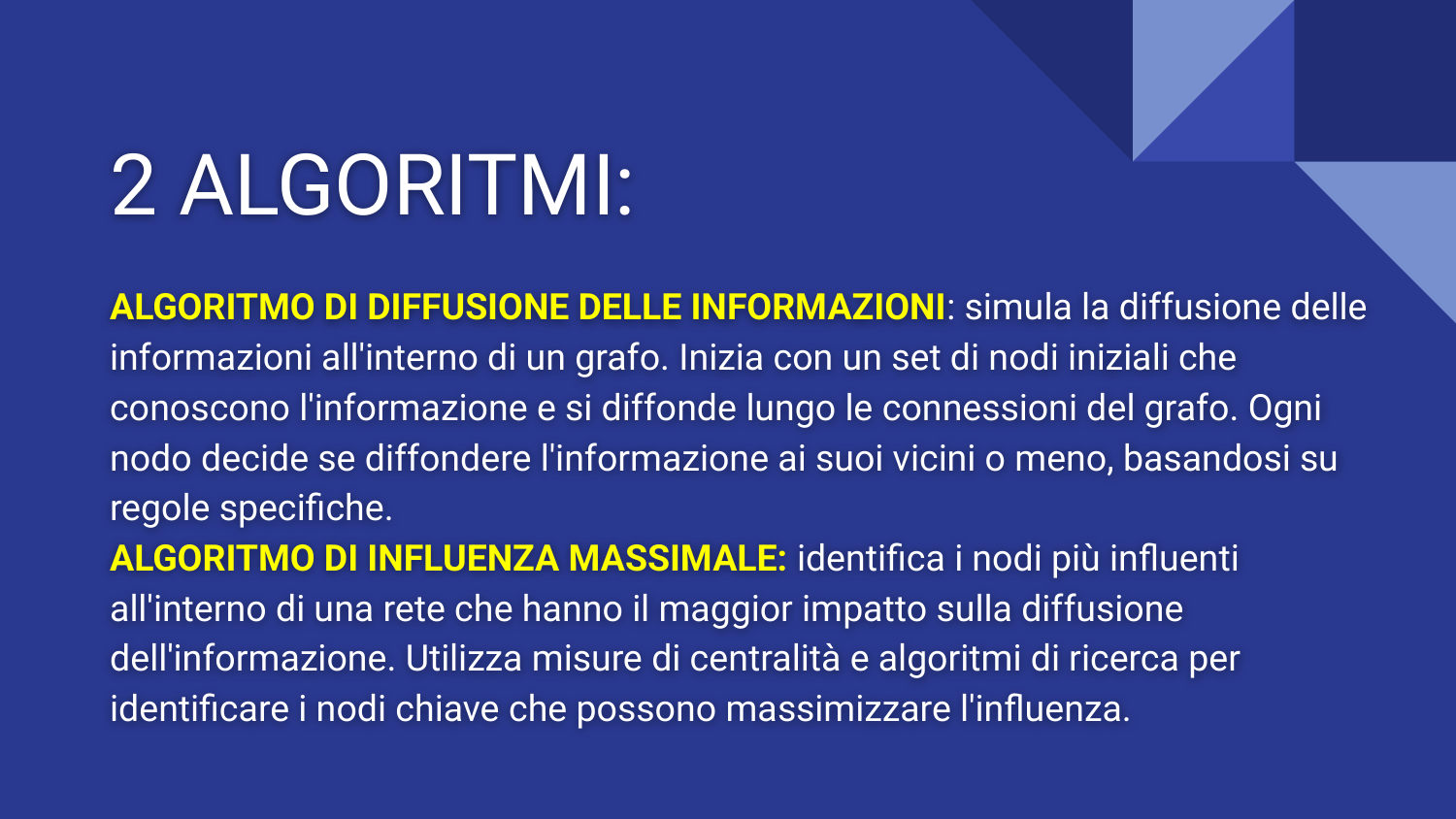

# 2 ALGORITMI:
ALGORITMO DI DIFFUSIONE DELLE INFORMAZIONI: simula la diffusione delle informazioni all'interno di un grafo. Inizia con un set di nodi iniziali che conoscono l'informazione e si diffonde lungo le connessioni del grafo. Ogni nodo decide se diffondere l'informazione ai suoi vicini o meno, basandosi su regole specifiche.
ALGORITMO DI INFLUENZA MASSIMALE: identifica i nodi più influenti all'interno di una rete che hanno il maggior impatto sulla diffusione dell'informazione. Utilizza misure di centralità e algoritmi di ricerca per identificare i nodi chiave che possono massimizzare l'influenza.